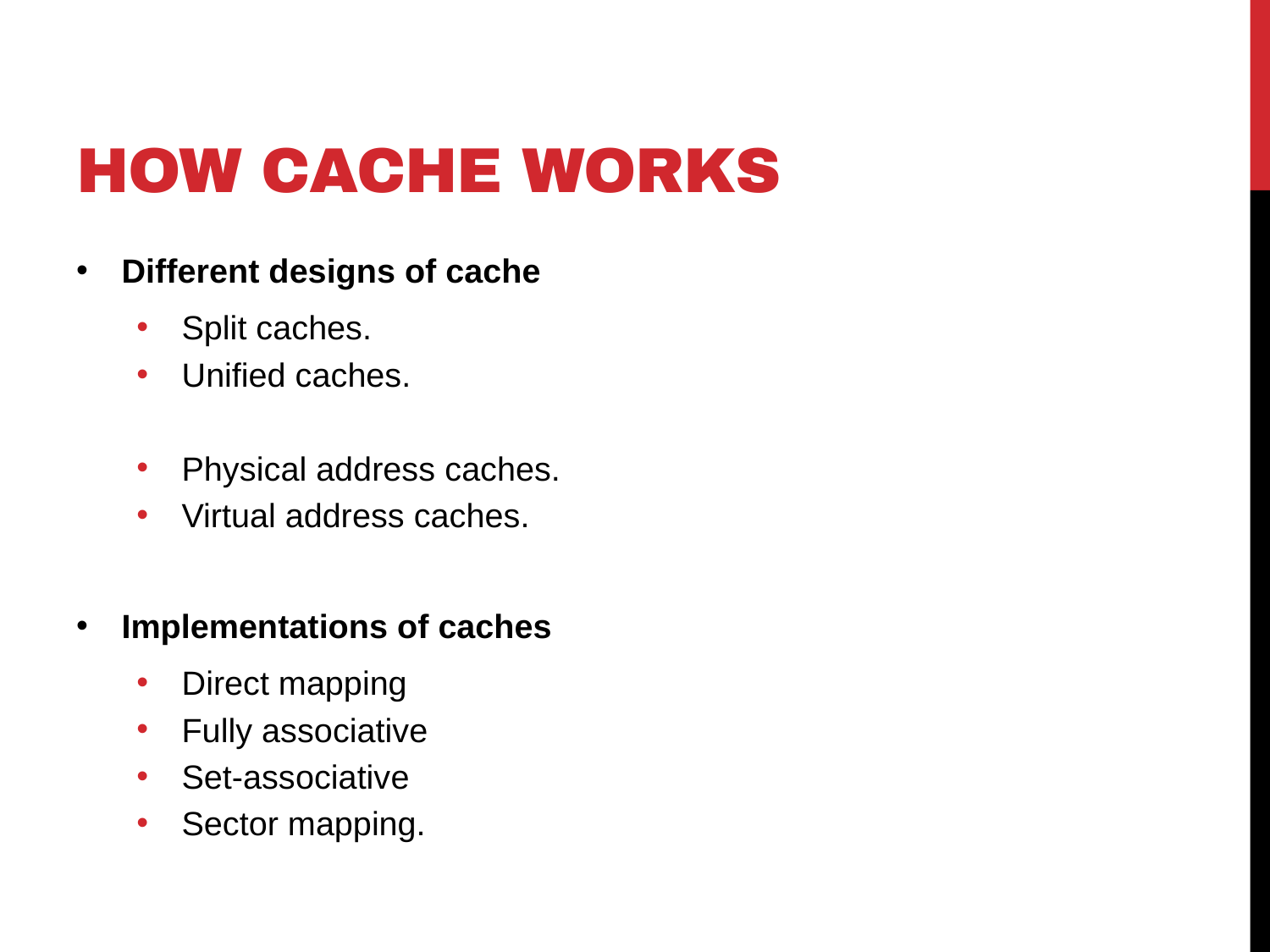

# How cache works
Different designs of cache
Split caches.
Unified caches.

Physical address caches.
Virtual address caches.

Implementations of caches
Direct mapping
Fully associative
Set-associative
Sector mapping.